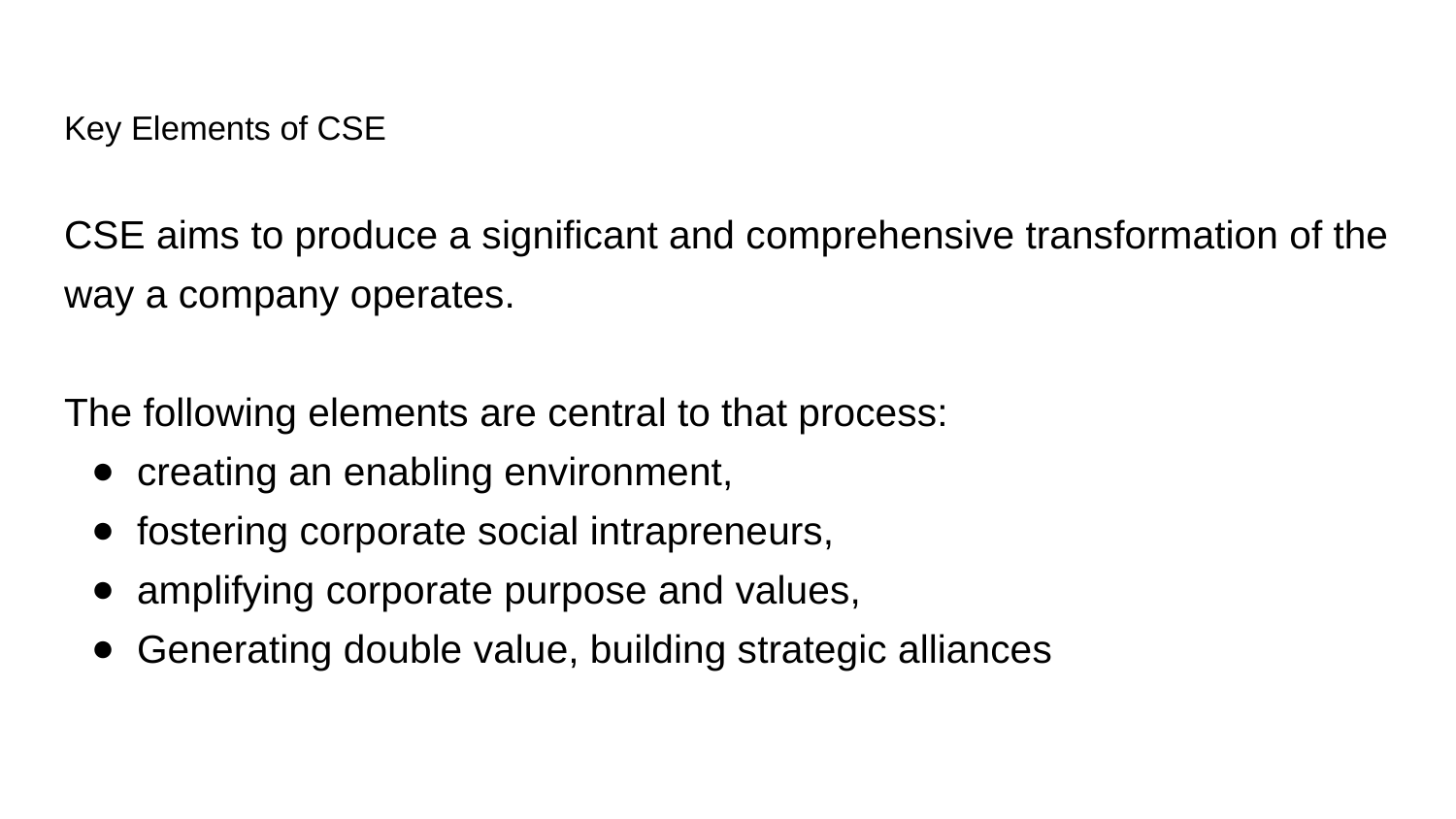

# Key Elements of CSE
CSE aims to produce a significant and comprehensive transformation of the way a company operates.

The following elements are central to that process:
creating an enabling environment,
fostering corporate social intrapreneurs,
amplifying corporate purpose and values,
Generating double value, building strategic alliances